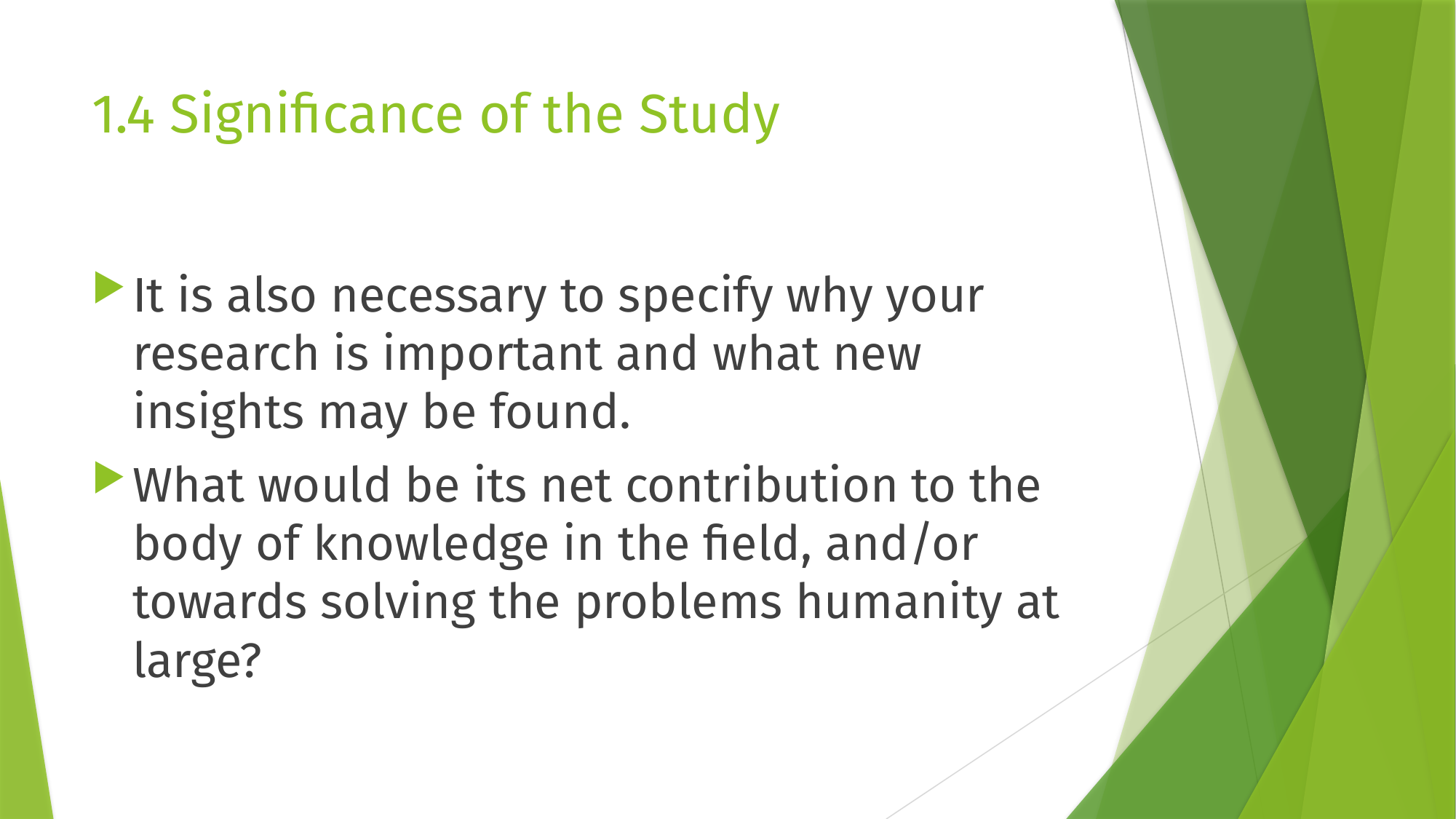

# 1.4 Significance of the Study
It is also necessary to specify why your research is important and what new insights may be found.
What would be its net contribution to the body of knowledge in the field, and/or towards solving the problems humanity at large?